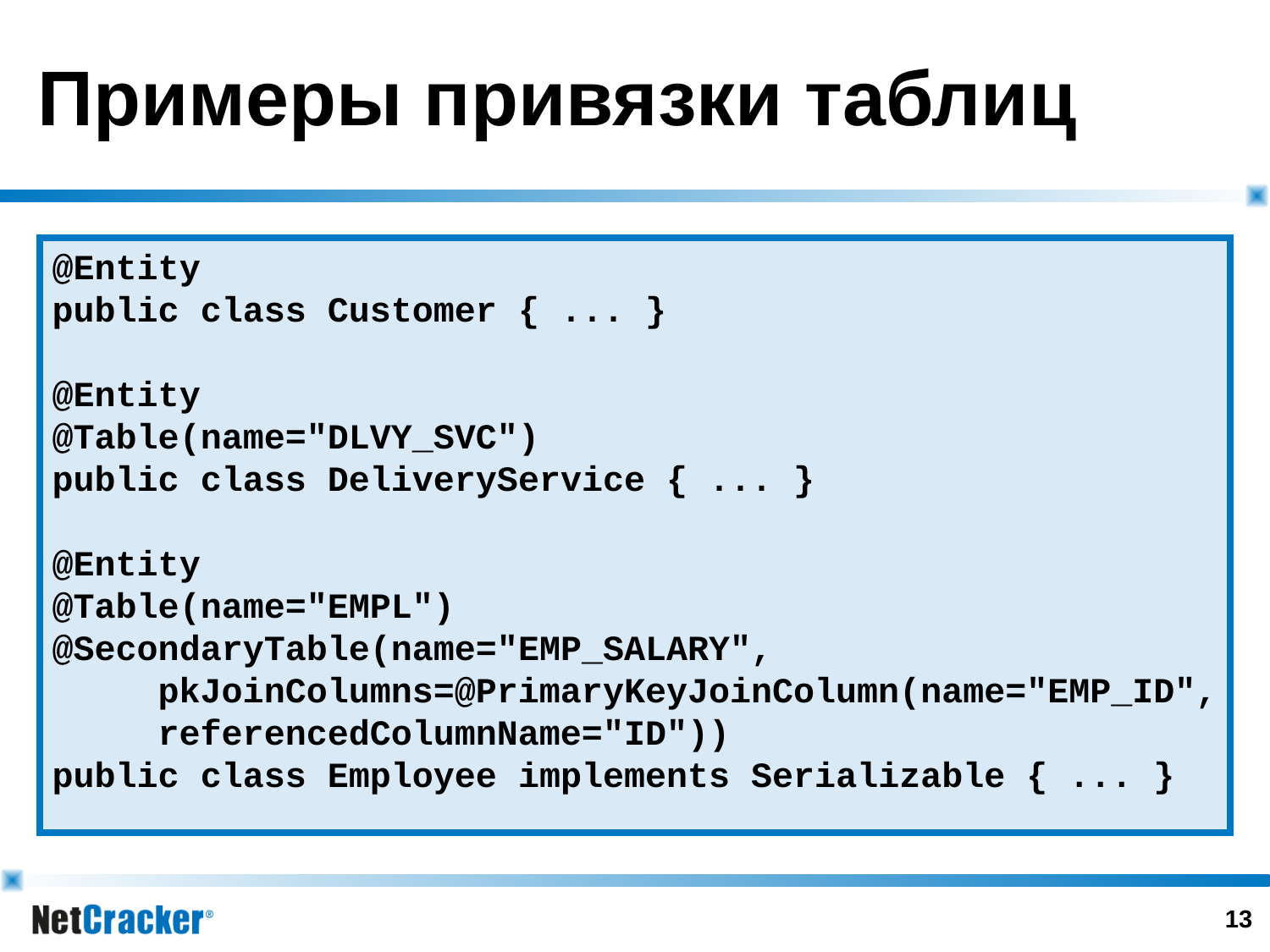

# Примеры привязки таблиц
@Entity
public class Customer { ... }

@Entity
@Table(name="DLVY_SVC")
public class DeliveryService { ... }

@Entity
@Table(name="EMPL")
@SecondaryTable(name="EMP_SALARY",
     pkJoinColumns=@PrimaryKeyJoinColumn(name="EMP_ID",
     referencedColumnName="ID"))
public class Employee implements Serializable { ... }
13